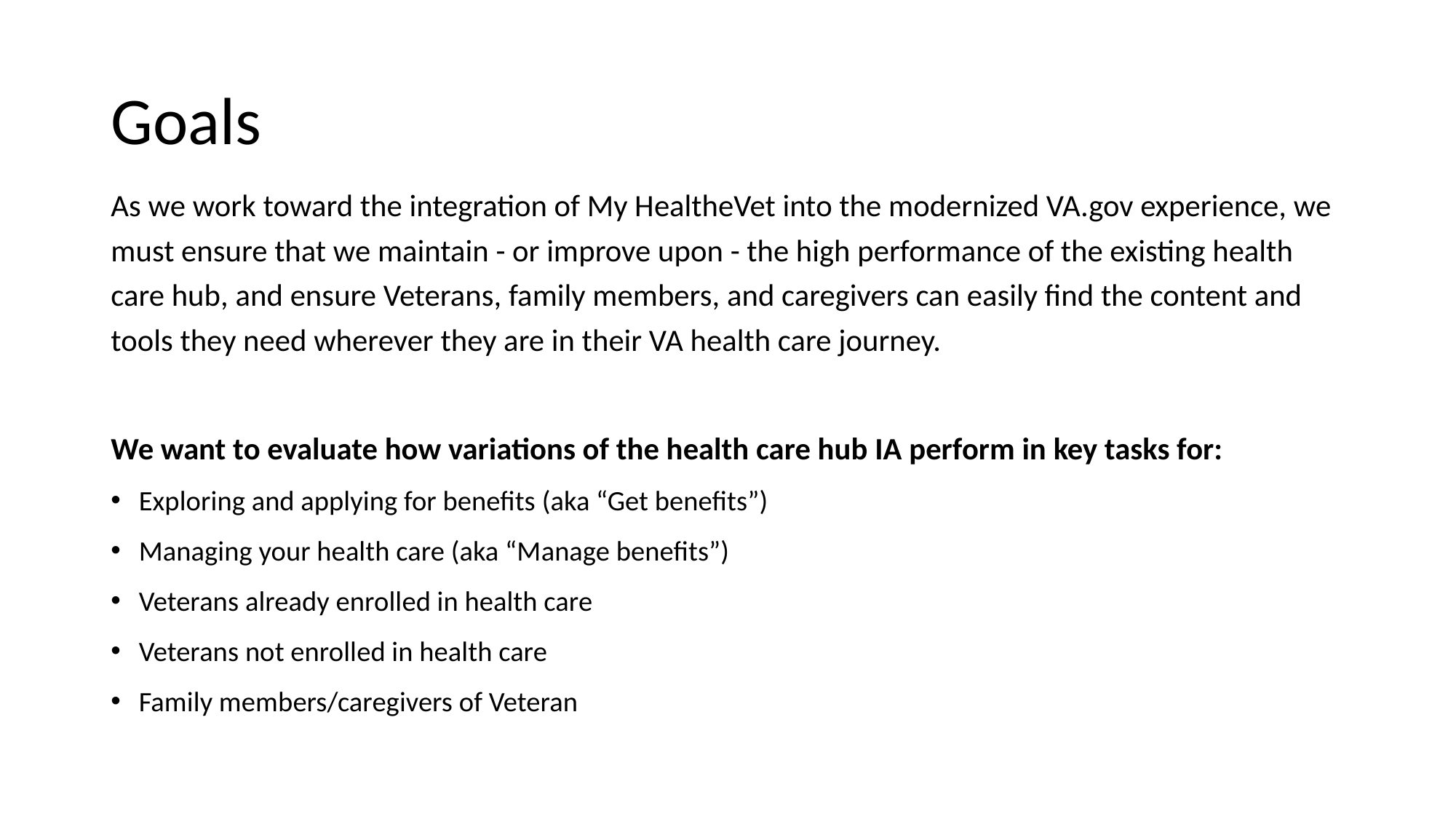

# Goals
As we work toward the integration of My HealtheVet into the modernized VA.gov experience, we must ensure that we maintain - or improve upon - the high performance of the existing health care hub, and ensure Veterans, family members, and caregivers can easily find the content and tools they need wherever they are in their VA health care journey.

We want to evaluate how variations of the health care hub IA perform in key tasks for:
Exploring and applying for benefits (aka “Get benefits”)
Managing your health care (aka “Manage benefits”)
Veterans already enrolled in health care
Veterans not enrolled in health care
Family members/caregivers of Veteran